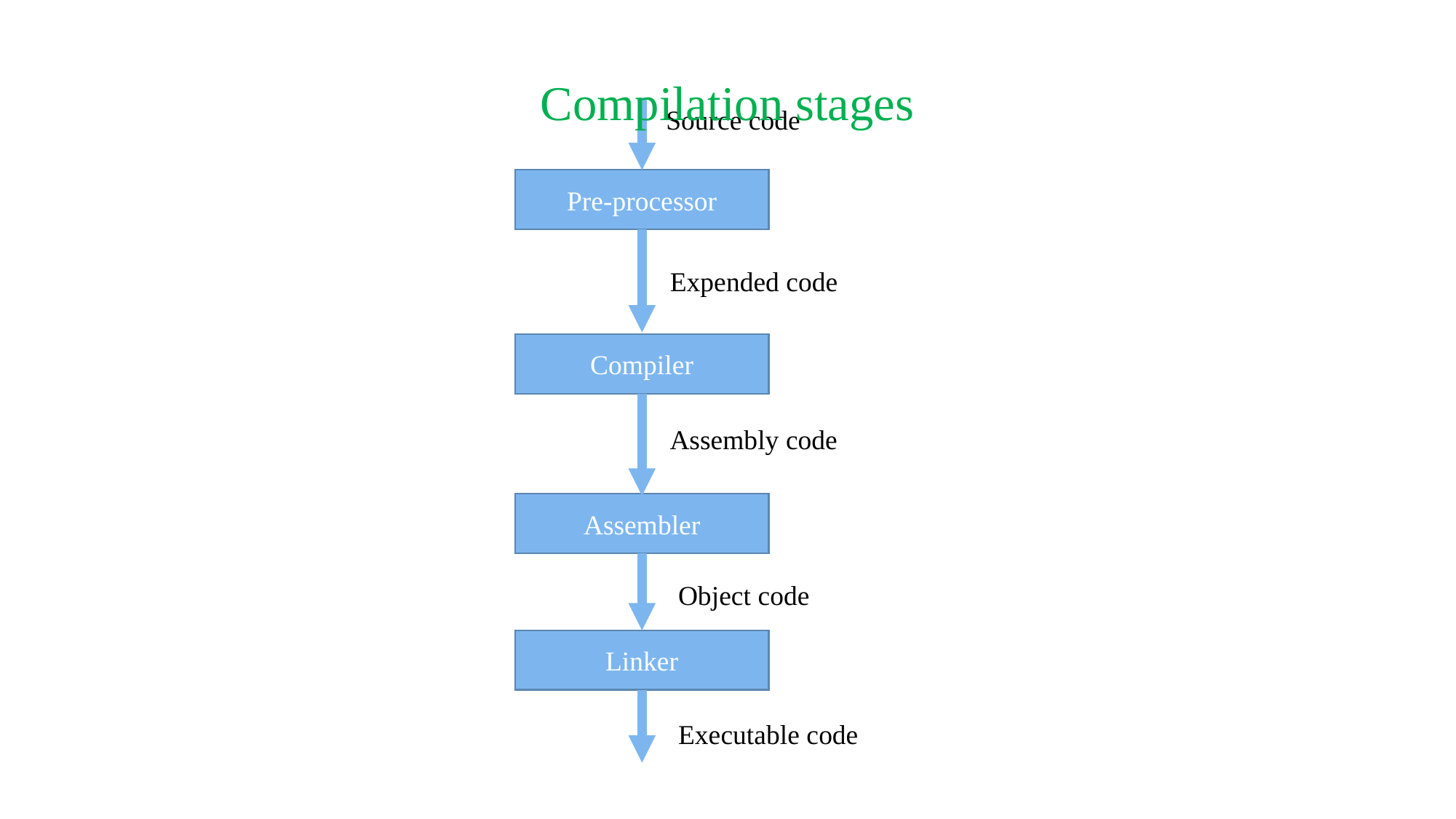

# Compilation stages
Source code
Pre-processor
Expended code
Compiler
Assembly code
Assembler
Object code
Linker
Executable code